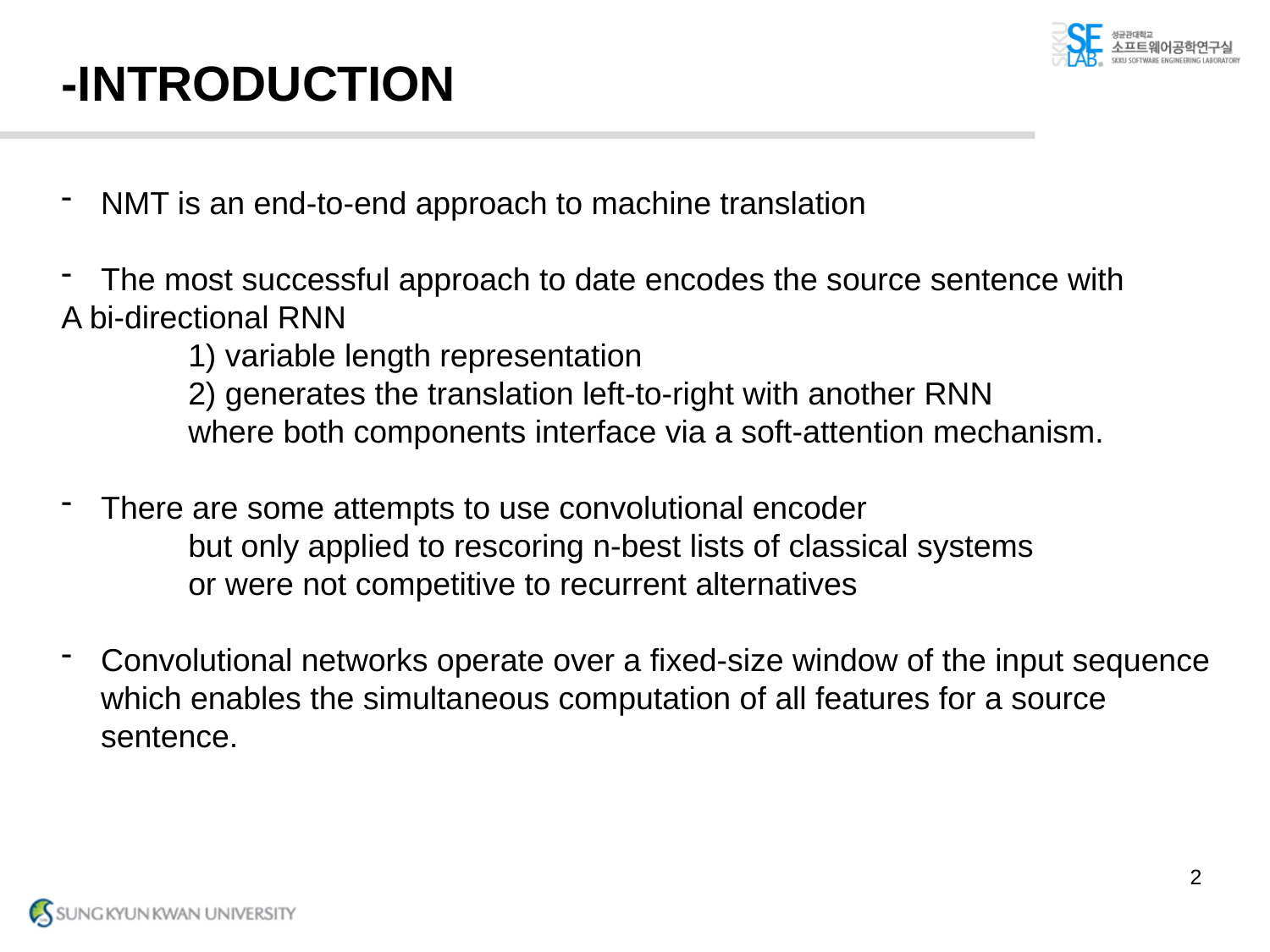

# -INTRODUCTION
NMT is an end-to-end approach to machine translation

The most successful approach to date encodes the source sentence with
A bi-directional RNN
	1) variable length representation
	2) generates the translation left-to-right with another RNN
	where both components interface via a soft-attention mechanism.

There are some attempts to use convolutional encoder
	but only applied to rescoring n-best lists of classical systems
	or were not competitive to recurrent alternatives

Convolutional networks operate over a fixed-size window of the input sequence which enables the simultaneous computation of all features for a source sentence.

2